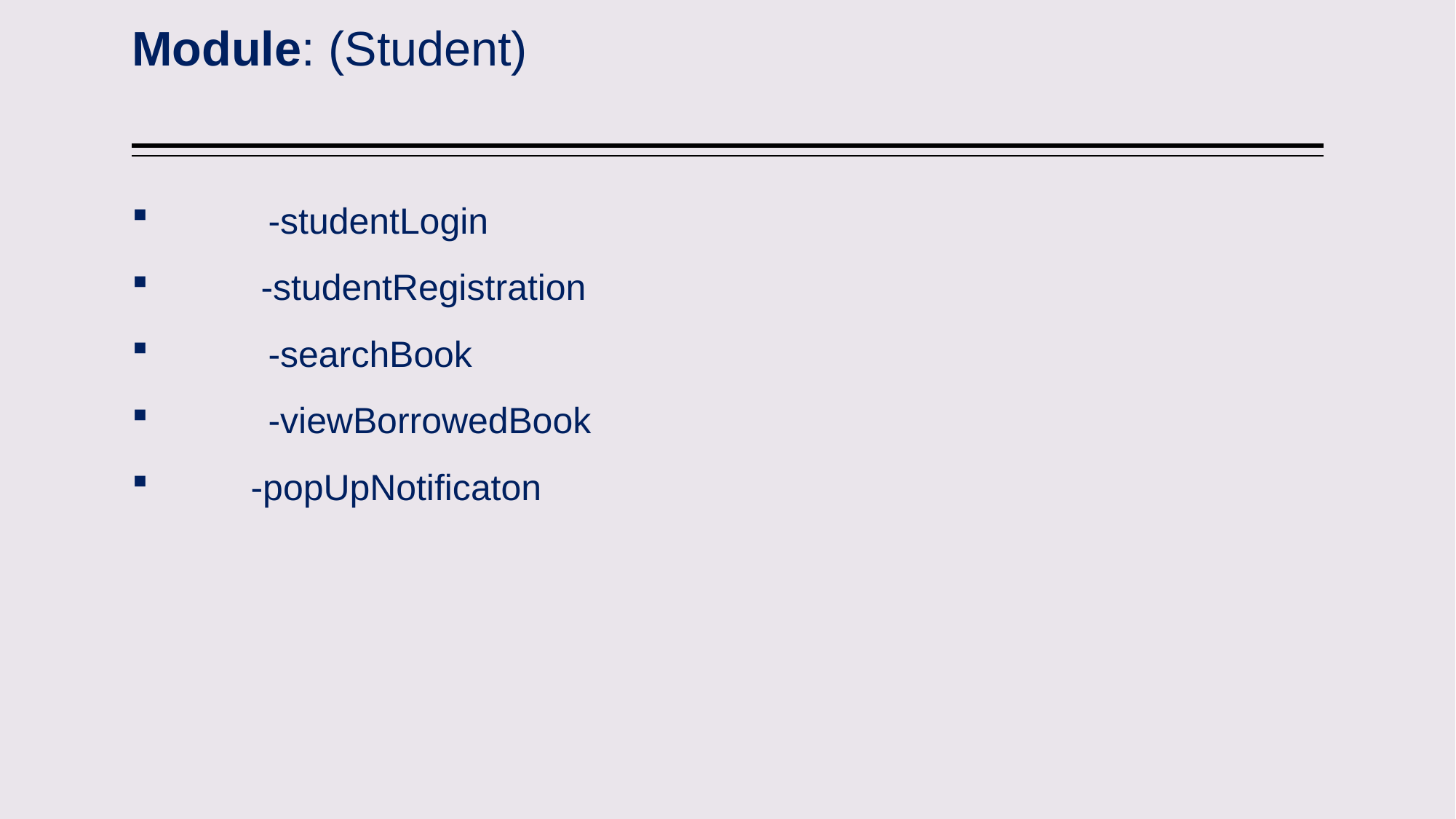

# Module: (Student)

  	-studentLogin
          -studentRegistration
	-searchBook
 	-viewBorrowedBook
         -popUpNotificaton